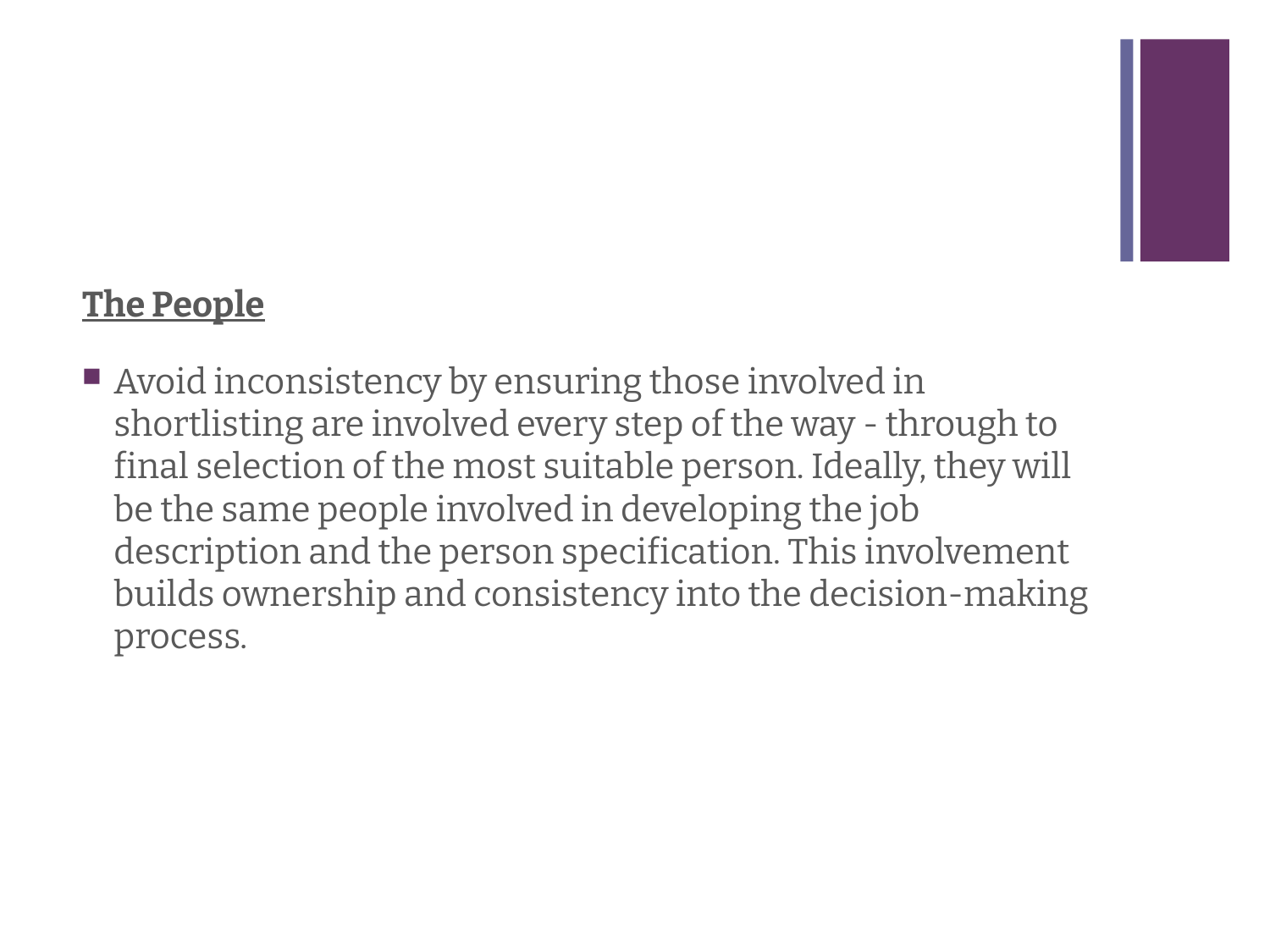

#
The People
Avoid inconsistency by ensuring those involved in shortlisting are involved every step of the way - through to final selection of the most suitable person. Ideally, they will be the same people involved in developing the job description and the person specification. This involvement builds ownership and consistency into the decision-making process.